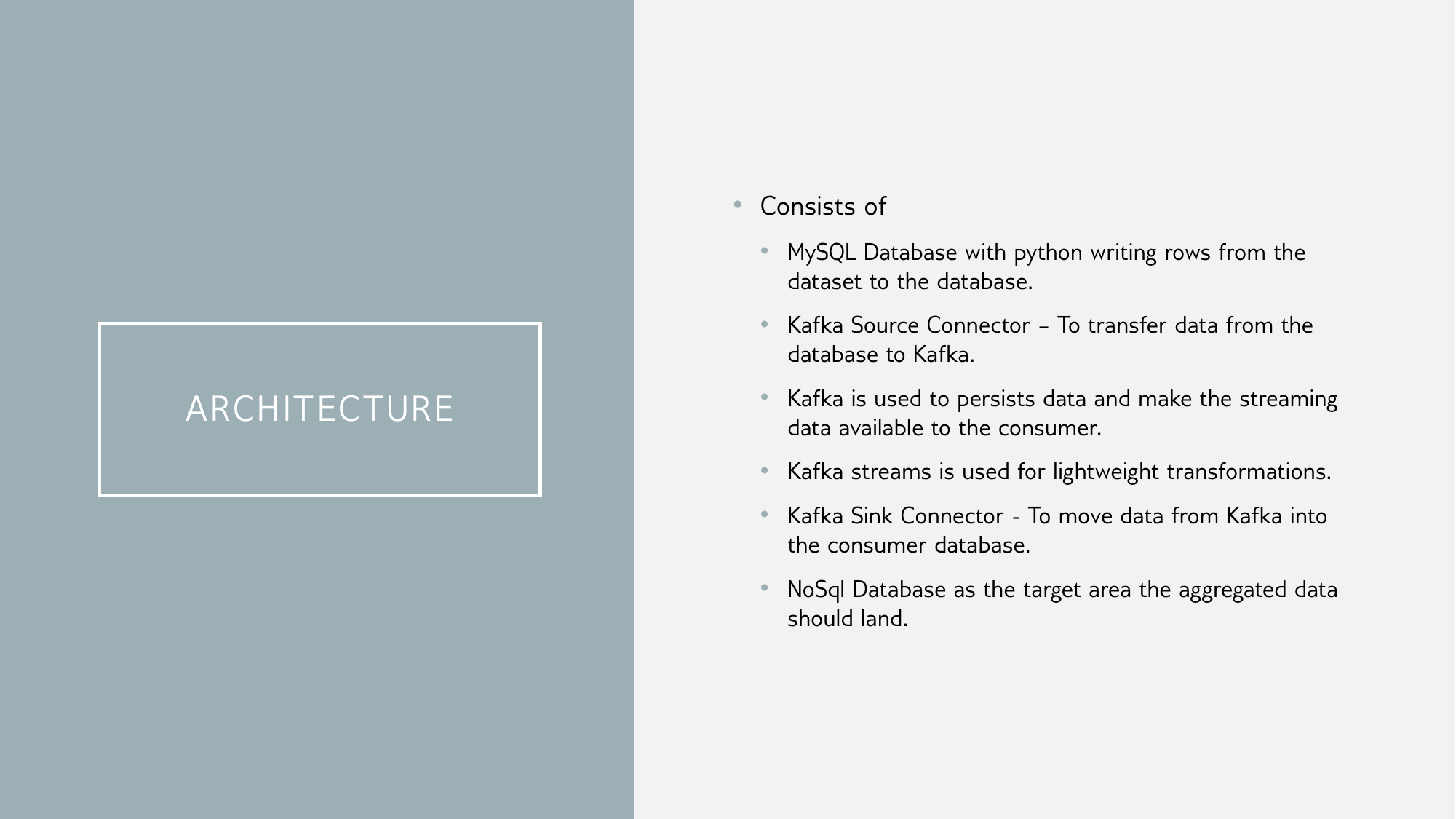

Consists of
MySQL Database with python writing rows from the dataset to the database.
Kafka Source Connector – To transfer data from the database to Kafka.
Kafka is used to persists data and make the streaming data available to the consumer.
Kafka streams is used for lightweight transformations.
Kafka Sink Connector - To move data from Kafka into the consumer database.
NoSql Database as the target area the aggregated data should land.
# Architecture